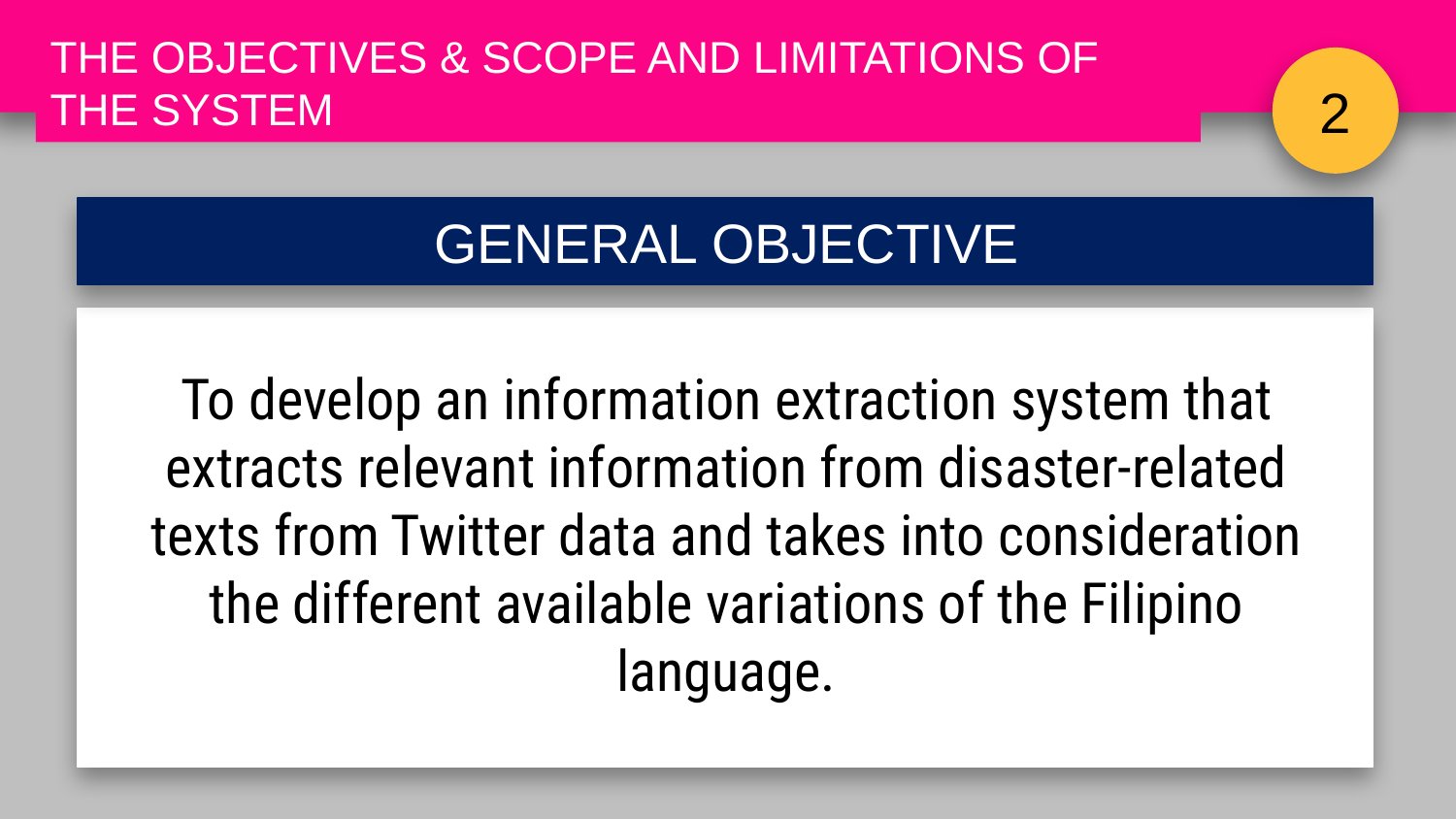

THE OBJECTIVES & SCOPE AND LIMITATIONS OF THE SYSTEM
2

GENERAL OBJECTIVE

To develop an information extraction system that extracts relevant information from disaster-related texts from Twitter data and takes into consideration the different available variations of the Filipino language.